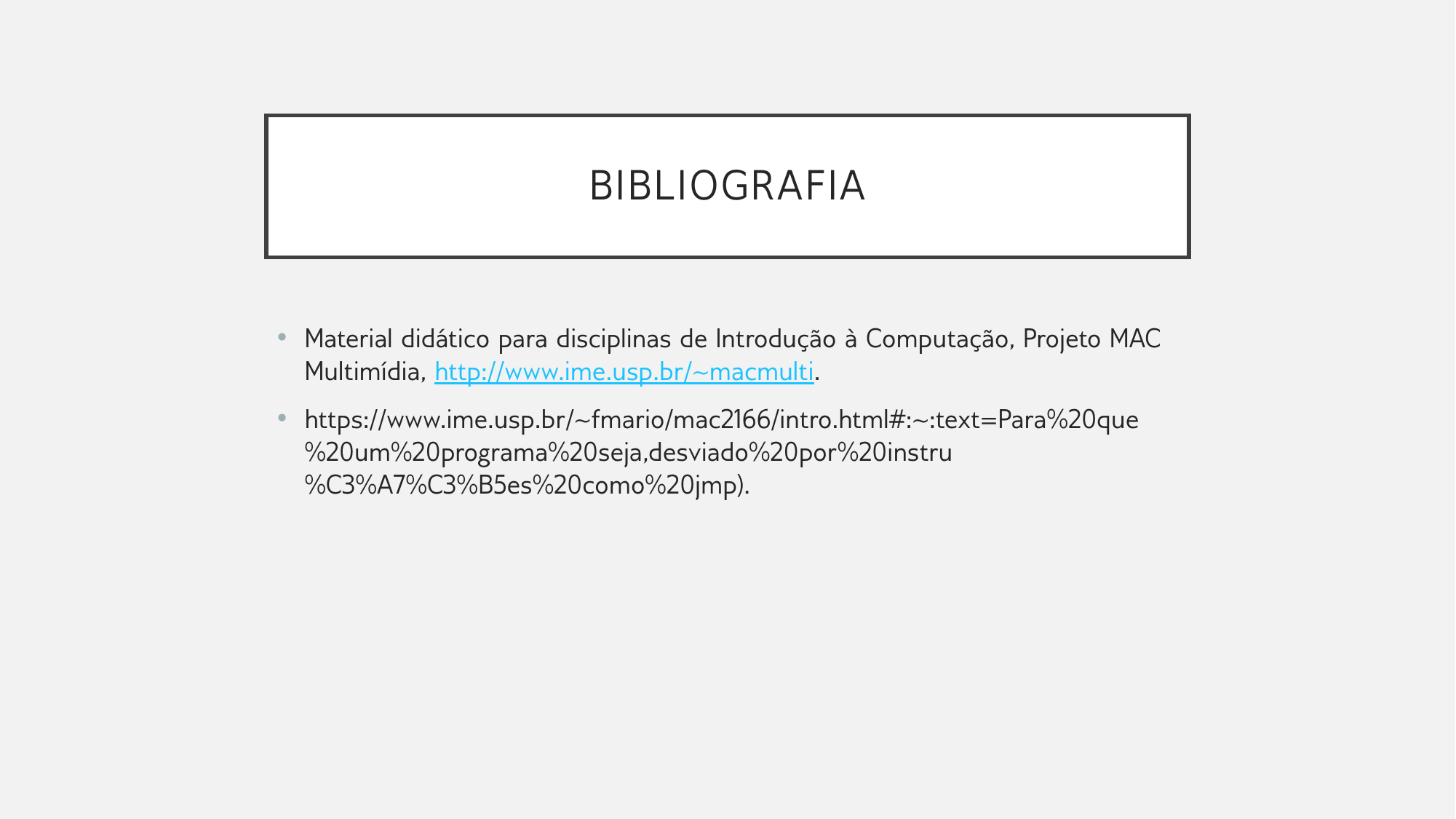

# Bibliografia
Material didático para disciplinas de Introdução à Computação, Projeto MAC Multimídia, http://www.ime.usp.br/~macmulti.
https://www.ime.usp.br/~fmario/mac2166/intro.html#:~:text=Para%20que%20um%20programa%20seja,desviado%20por%20instru%C3%A7%C3%B5es%20como%20jmp).